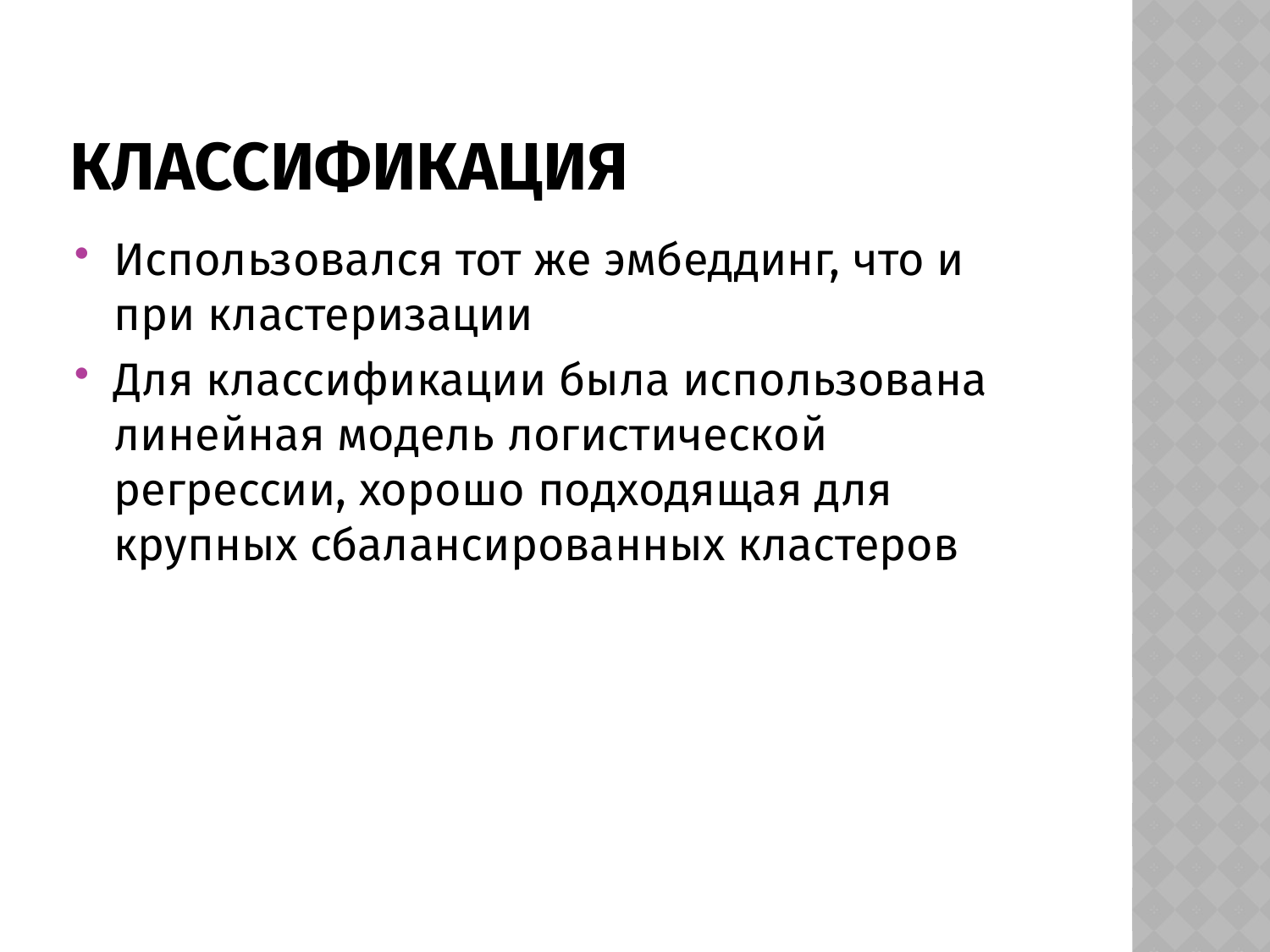

# Классификация
Использовался тот же эмбеддинг, что и при кластеризации
Для классификации была использована линейная модель логистической регрессии, хорошо подходящая для крупных сбалансированных кластеров